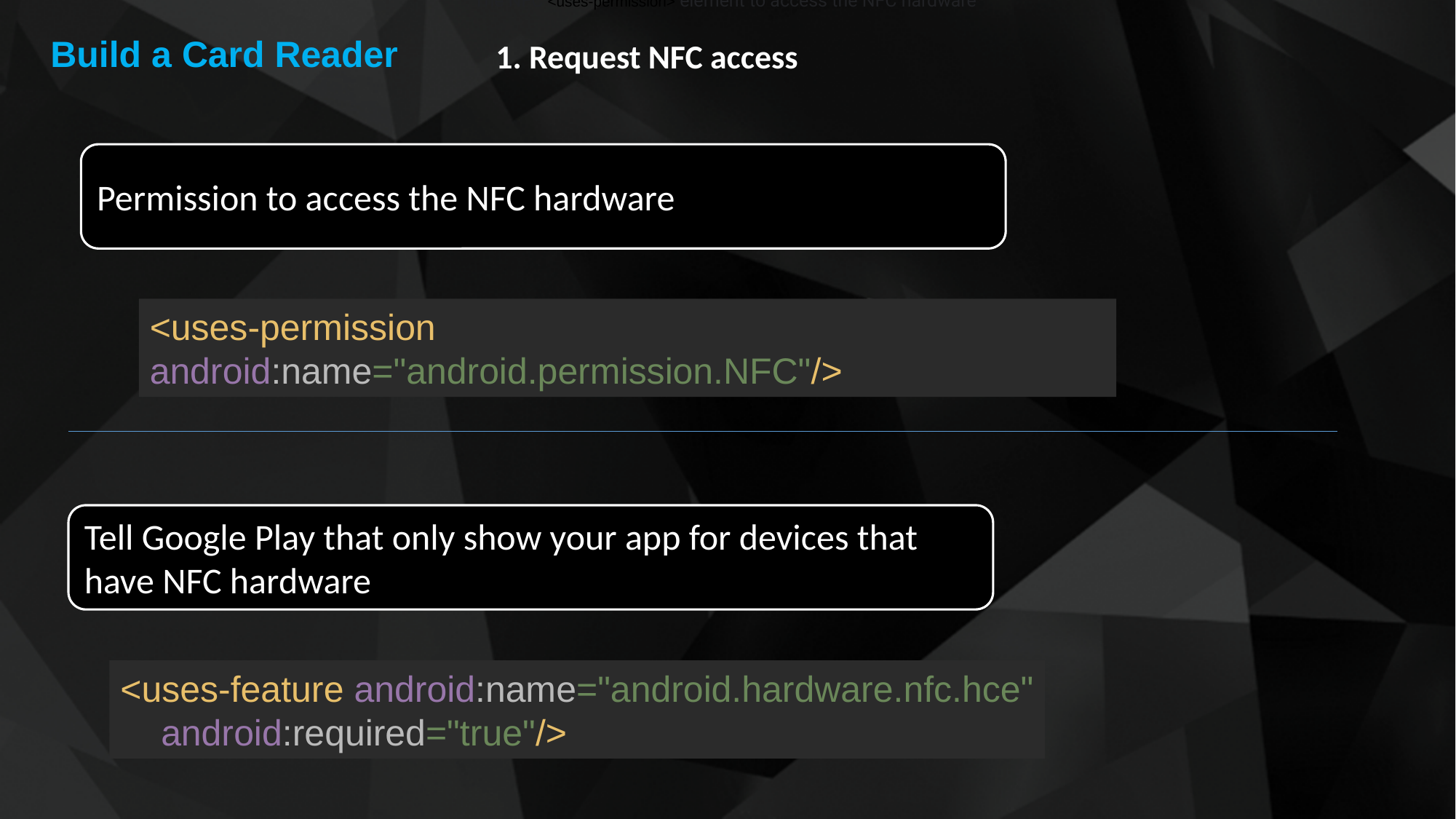

The NFC <uses-permission> element to access the NFC hardware
Build a Card Reader
1. Request NFC access
Permission to access the NFC hardware
<uses-permission android:name="android.permission.NFC"/>
Tell Google Play that only show your app for devices that have NFC hardware
<uses-feature android:name="android.hardware.nfc.hce"
    android:required="true"/>